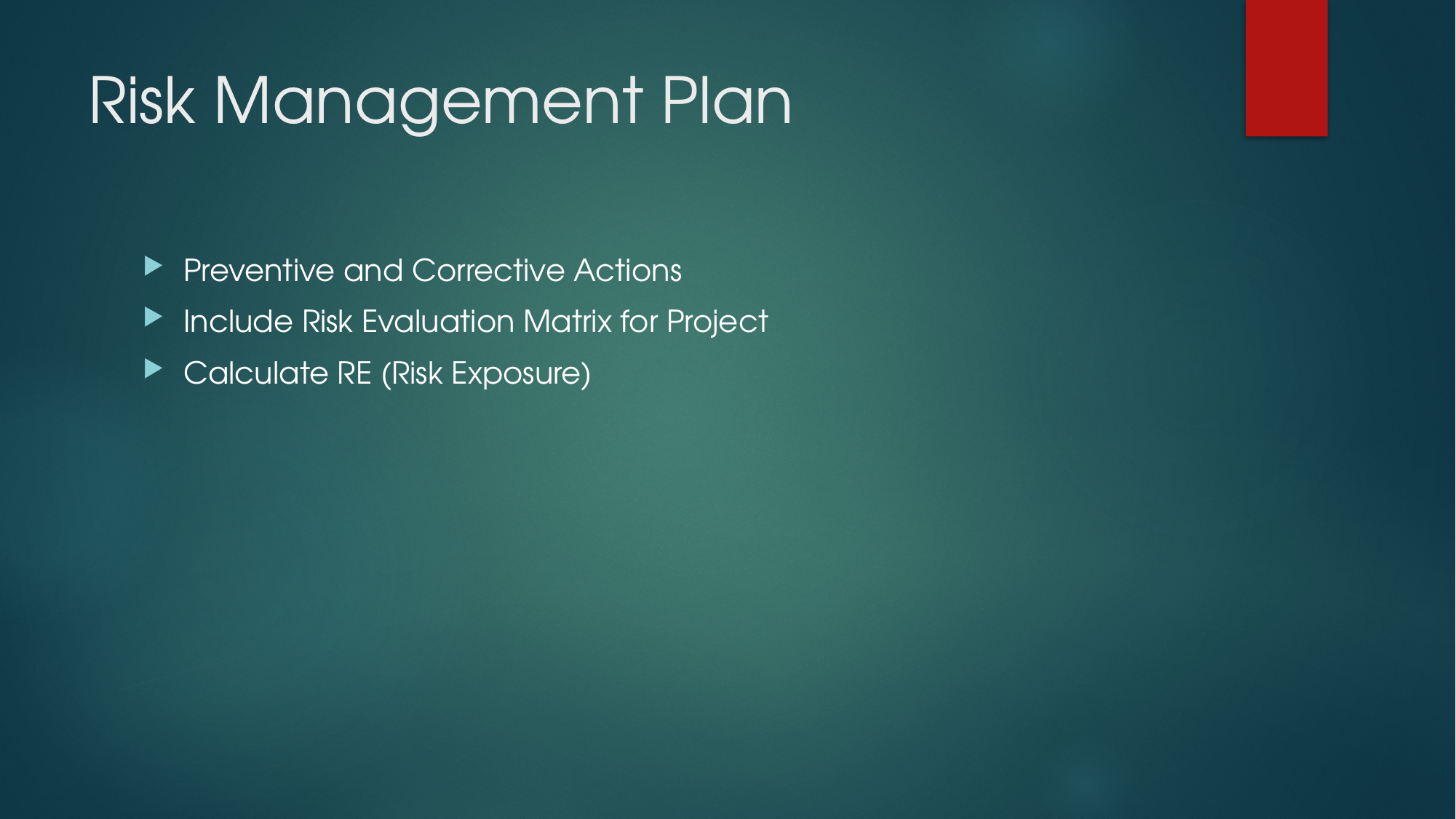

# Risk Management Plan
Preventive and Corrective Actions
Include Risk Evaluation Matrix for Project
Calculate RE (Risk Exposure)